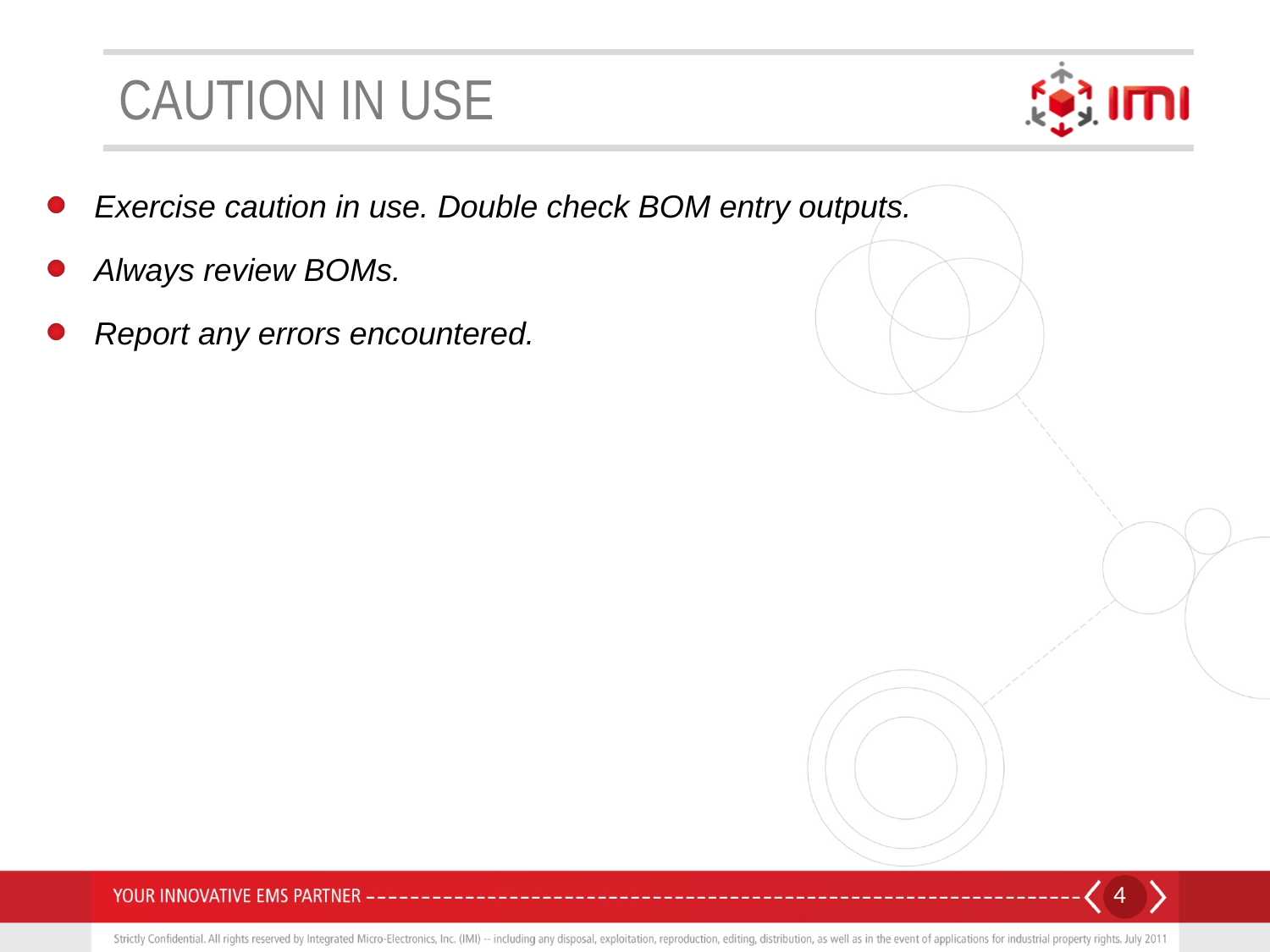

CAUTION IN USE
Exercise caution in use. Double check BOM entry outputs.
Always review BOMs.
Report any errors encountered.